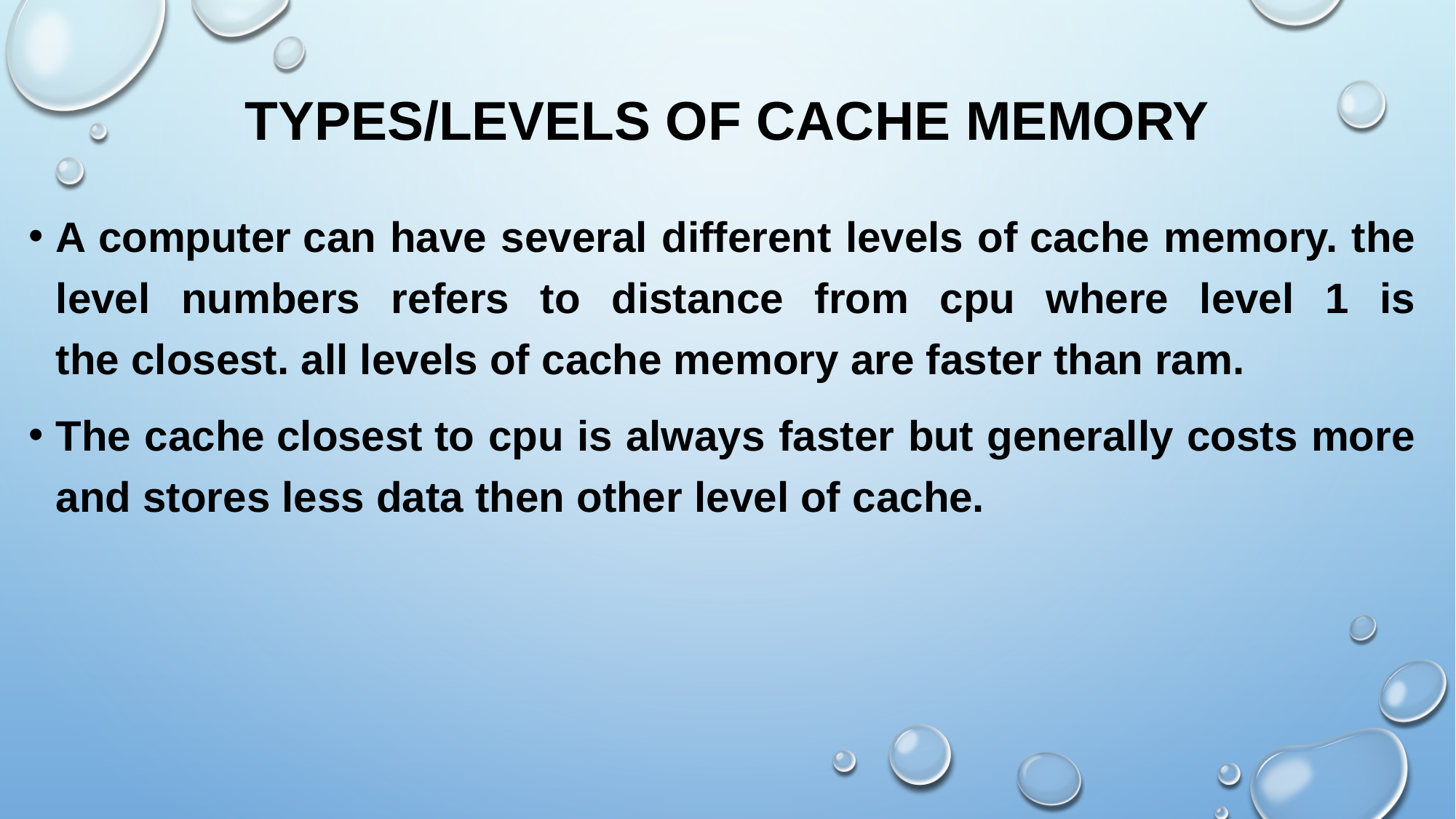

# Types/Levels of Cache Memory
A computer can have several different levels of cache memory. the level numbers refers to distance from cpu where level 1 is the closest. all levels of cache memory are faster than ram.
The cache closest to cpu is always faster but generally costs more and stores less data then other level of cache.